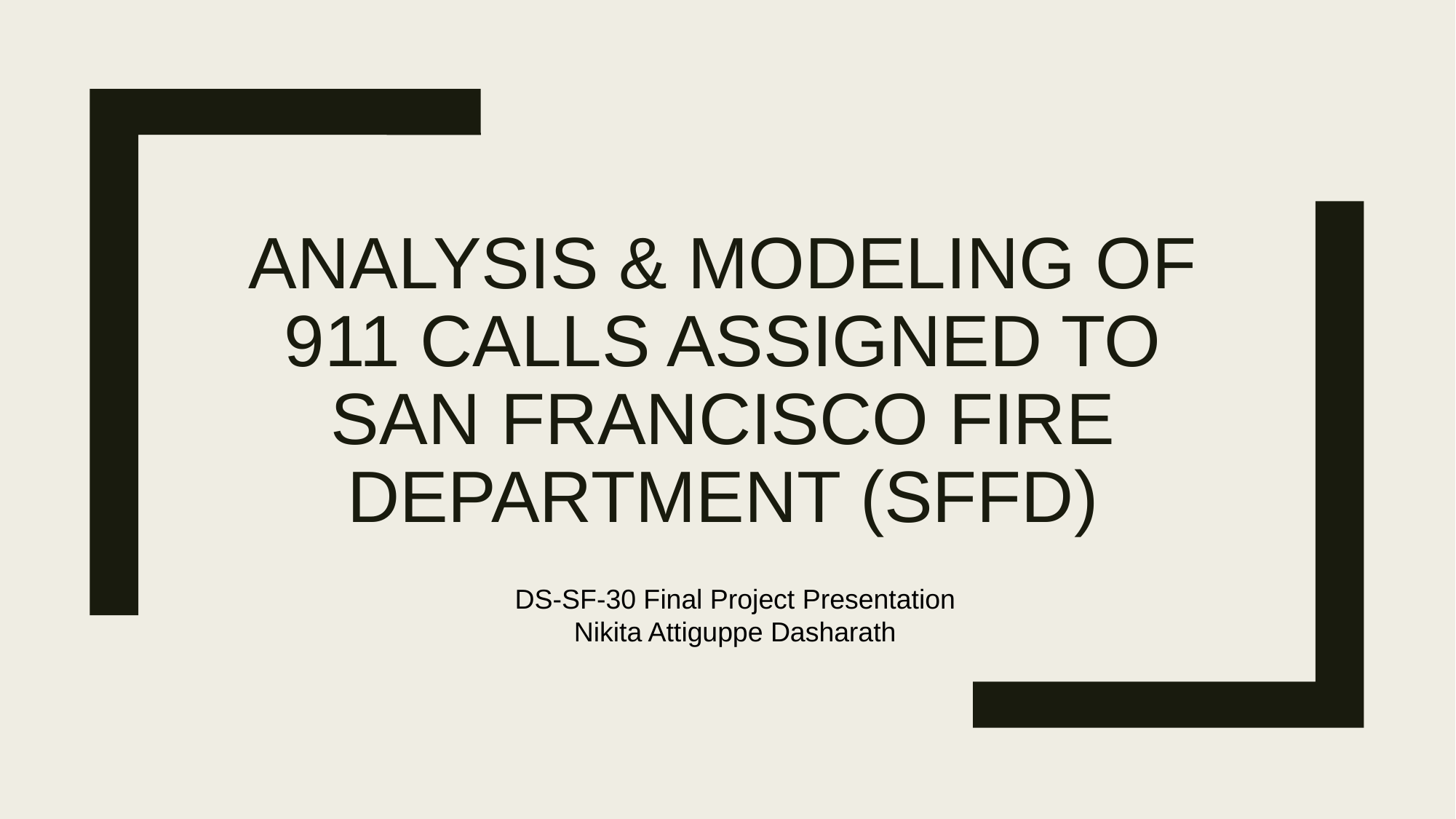

# Analysis & Modeling OF 911 calls assigned to San Francisco Fire Department (SFFD)

DS-SF-30 Final Project Presentation
Nikita Attiguppe Dasharath